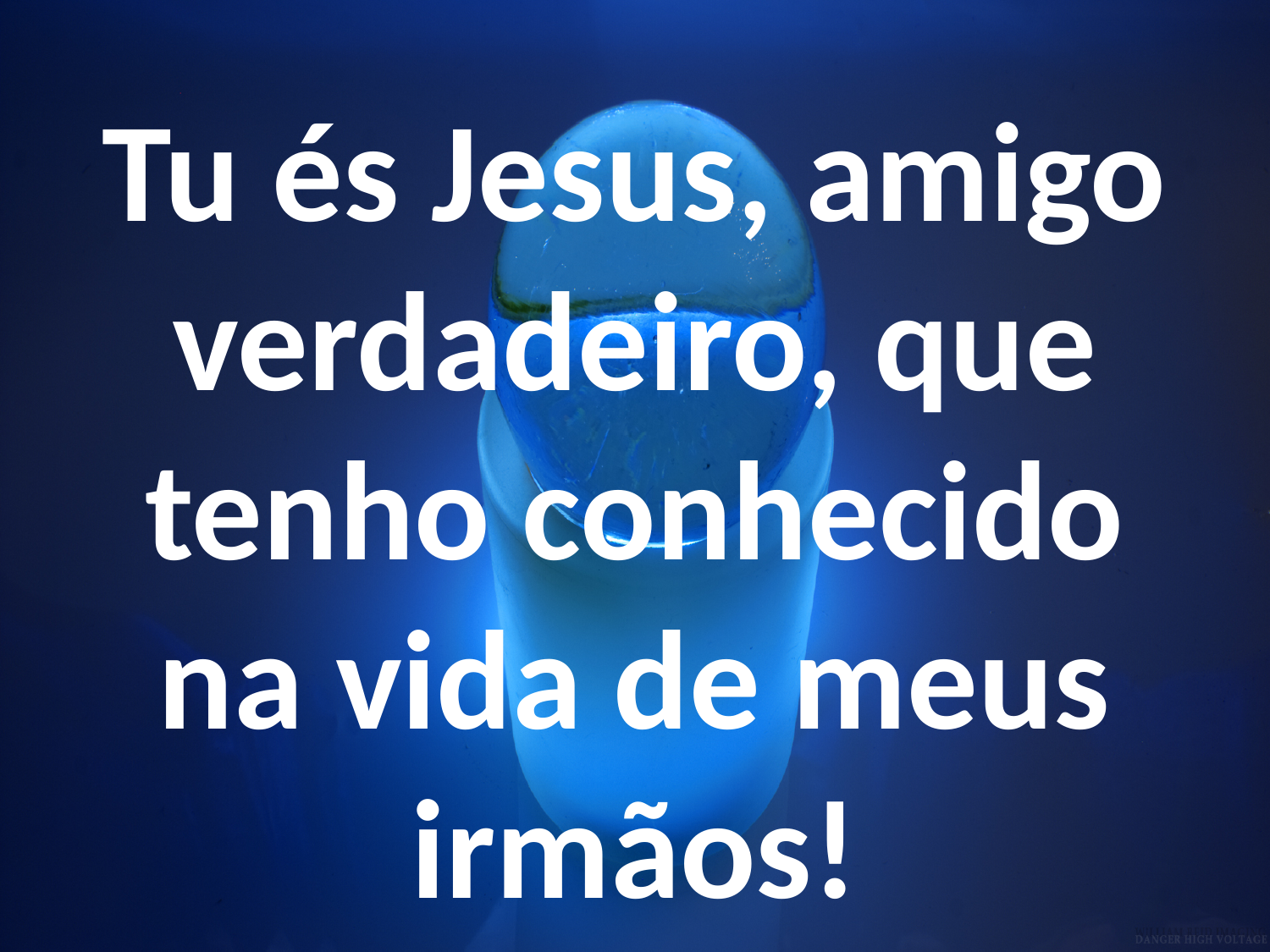

Tu és Jesus, amigo verdadeiro, que tenho conhecido
na vida de meus irmãos!